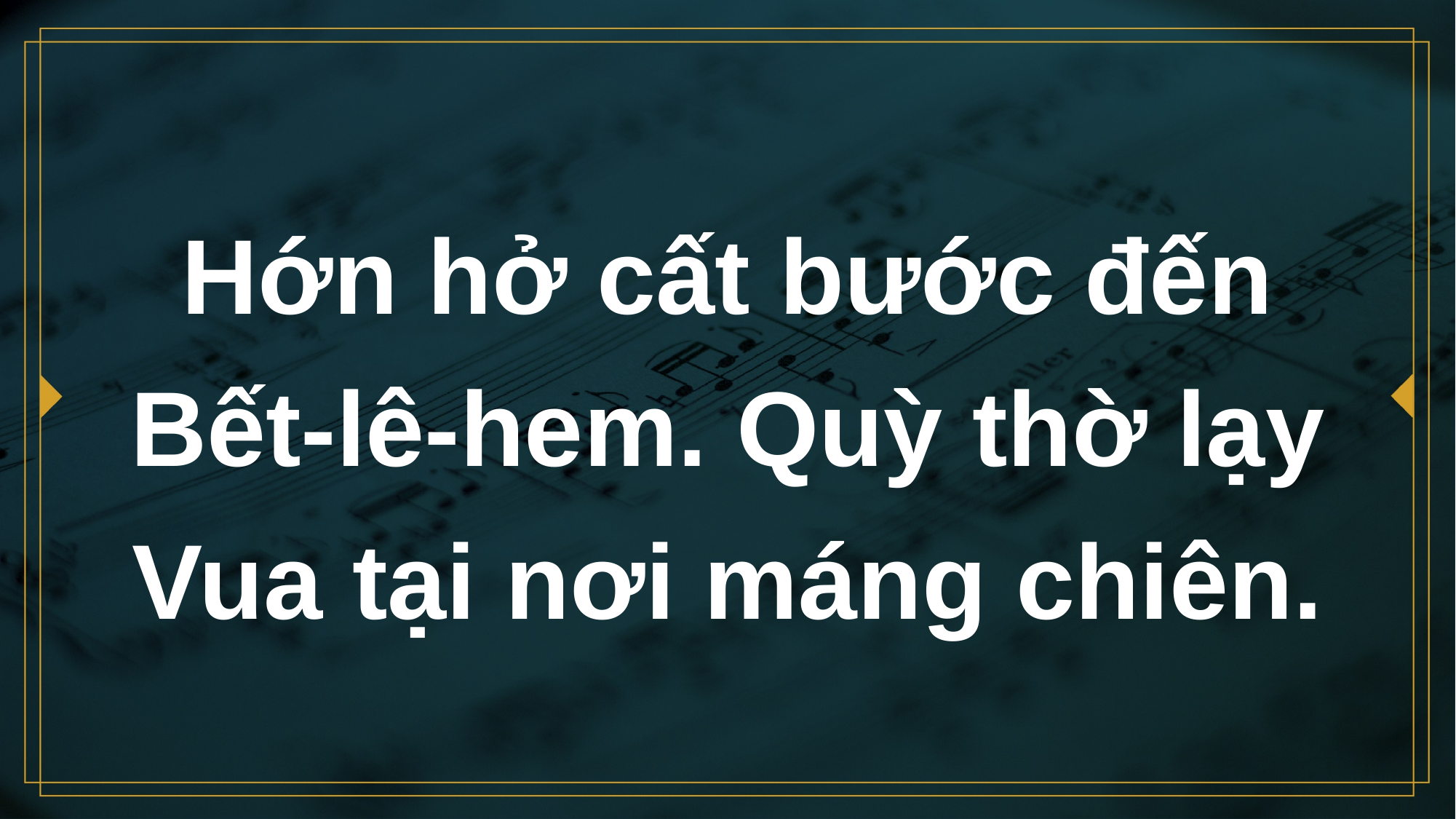

# Hớn hở cất bước đến Bết-lê-hem. Quỳ thờ lạy Vua tại nơi máng chiên.